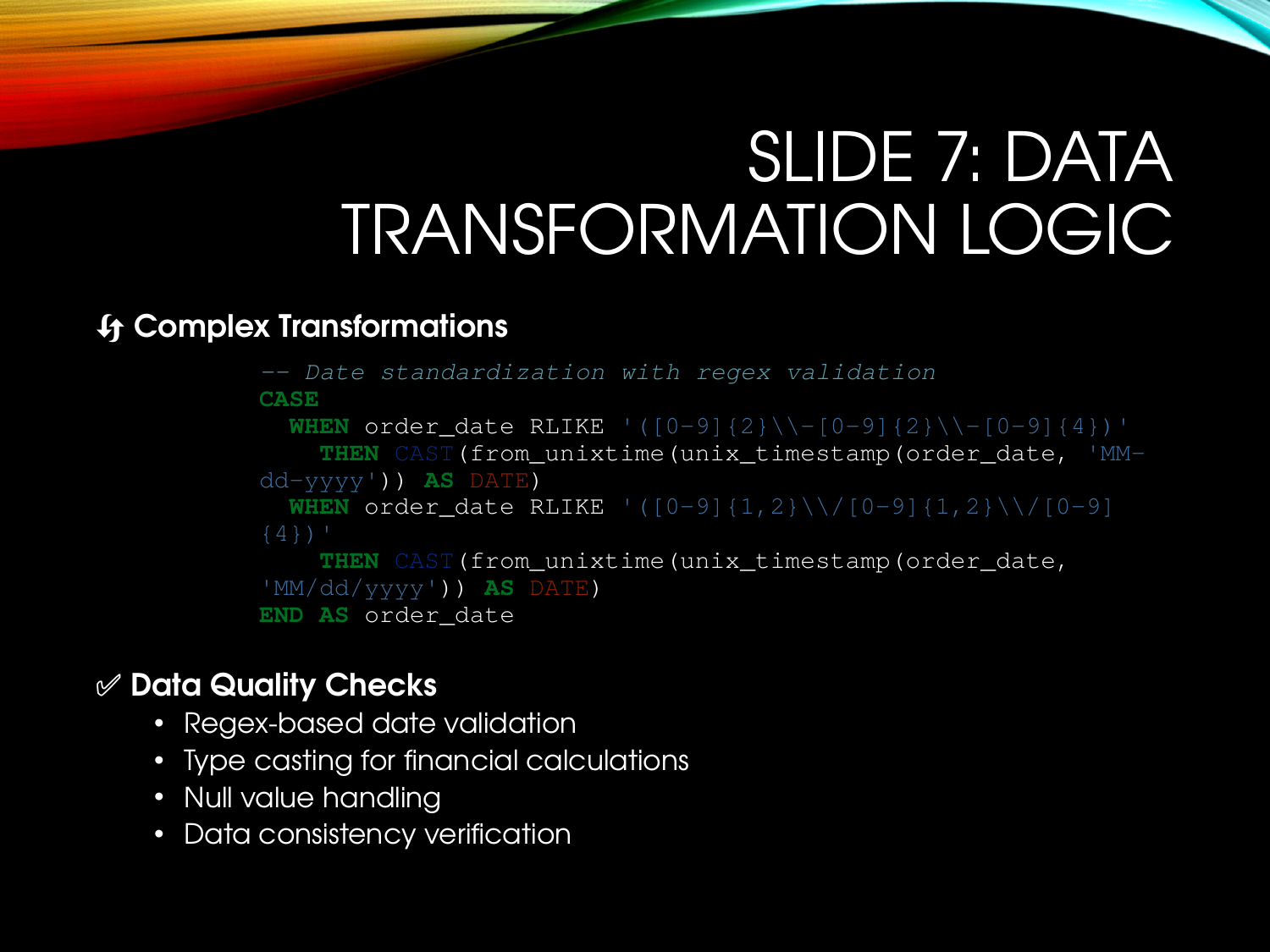

# Slide 7: Data Transformation Logic
🔄 Complex Transformations
-- Date standardization with regex validation
CASE
  WHEN order_date RLIKE '([0-9]{2}\\-[0-9]{2}\\-[0-9]{4})'
    THEN CAST(from_unixtime(unix_timestamp(order_date, 'MM-dd-yyyy')) AS DATE)
  WHEN order_date RLIKE '([0-9]{1,2}\\/[0-9]{1,2}\\/[0-9]{4})'
    THEN CAST(from_unixtime(unix_timestamp(order_date, 'MM/dd/yyyy')) AS DATE)
END AS order_date
✅ Data Quality Checks
Regex-based date validation
Type casting for financial calculations
Null value handling
Data consistency verification